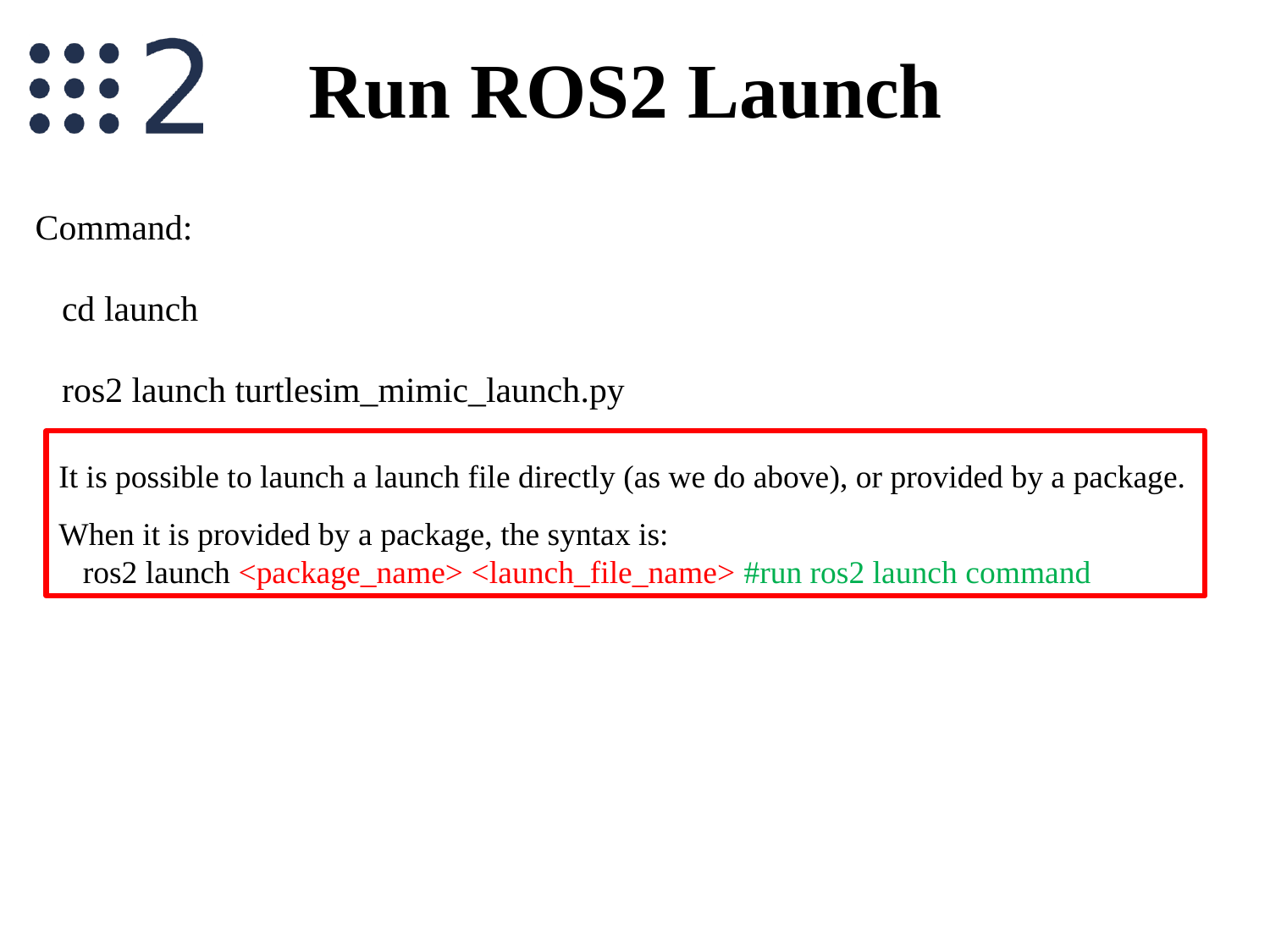

# Run ROS2 Launch
Command:
   cd launch
   ros2 launch turtlesim_mimic_launch.py

It is possible to launch a launch file directly (as we do above), or provided by a package. When it is provided by a package, the syntax is:
   ros2 launch <package_name> <launch_file_name> #run ros2 launch command
16